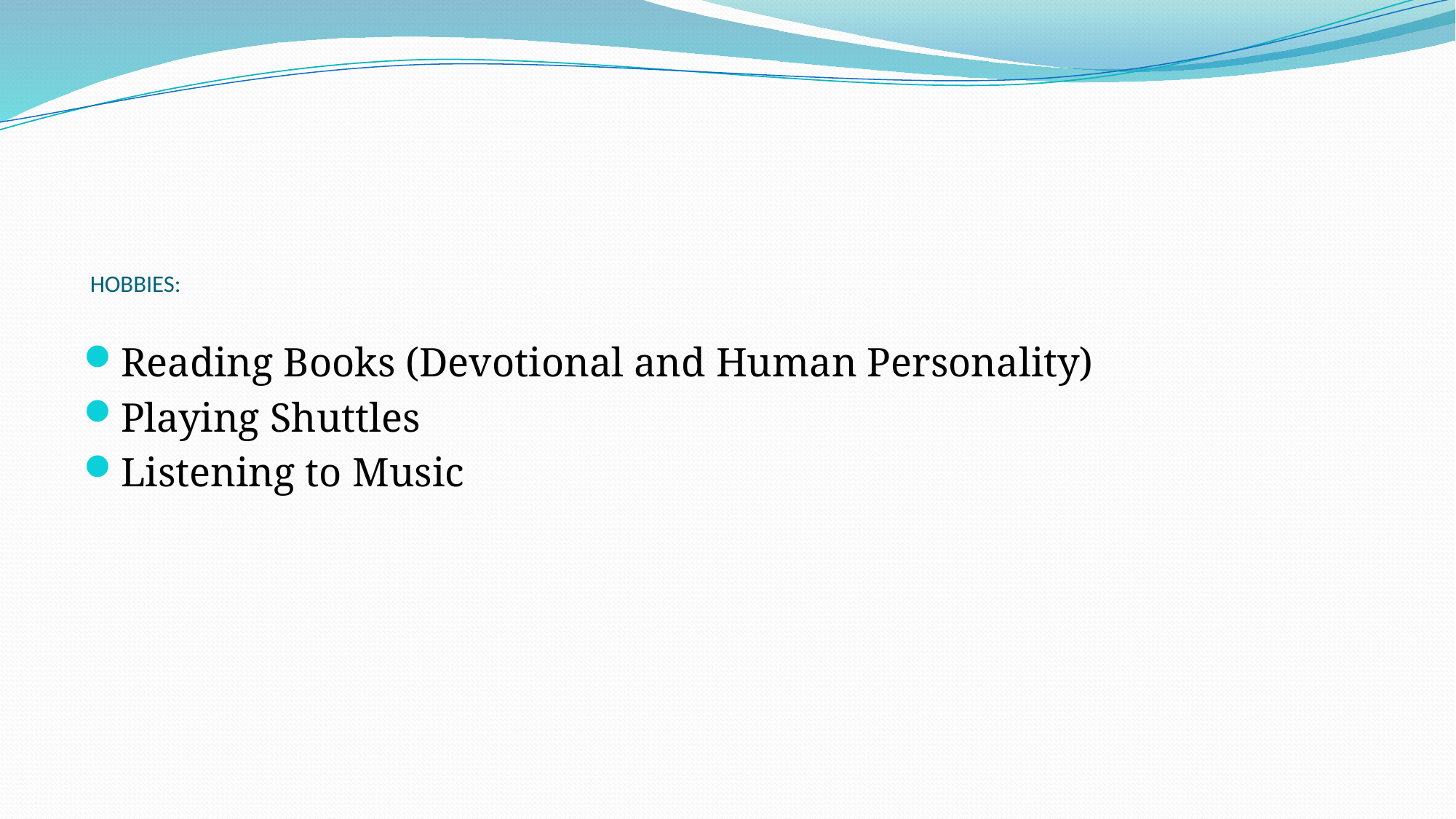

# HOBBIES:
Reading Books (Devotional and Human Personality)
Playing Shuttles
Listening to Music